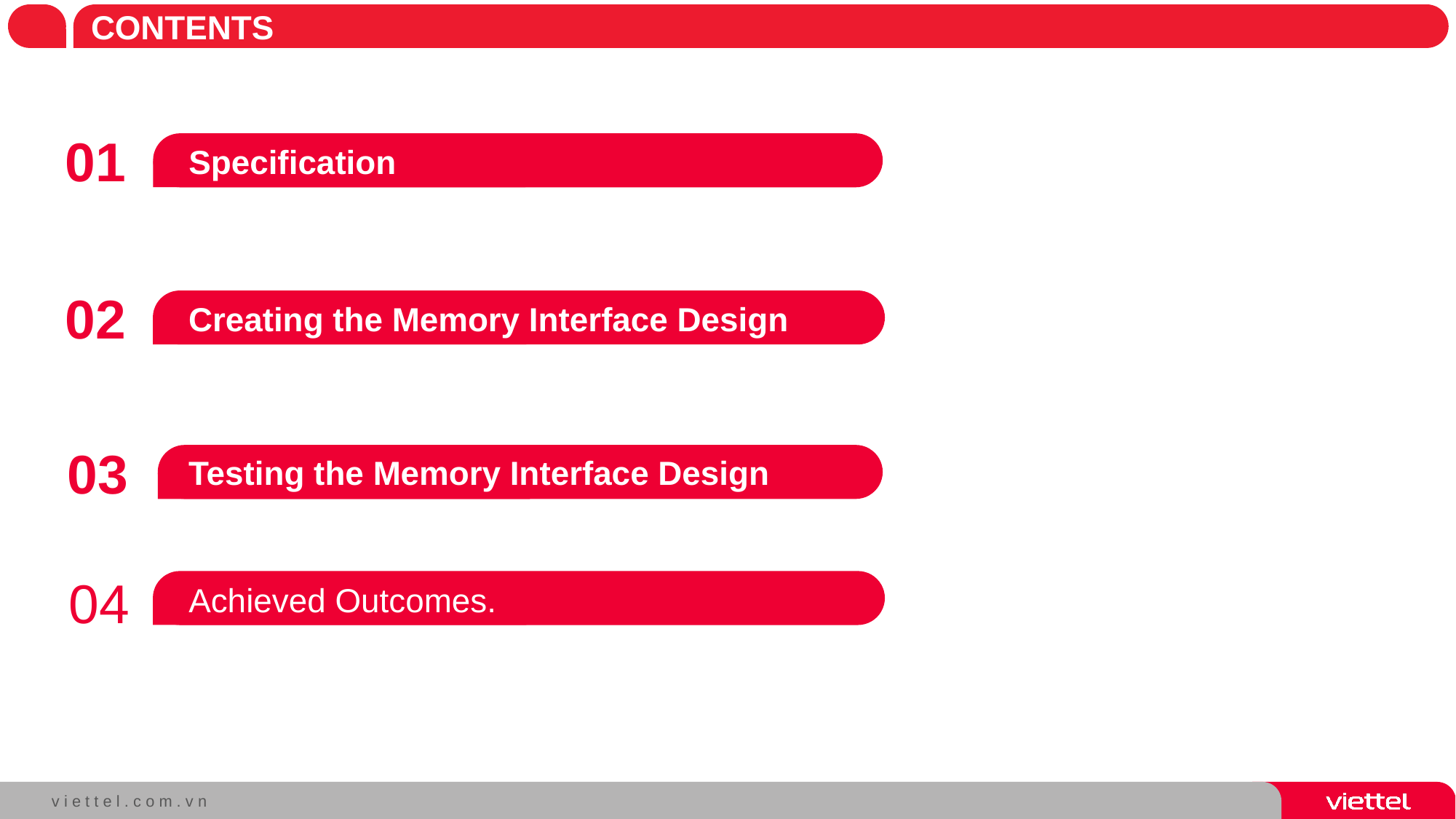

# CONTENTS
01

Specification
02

Creating the Memory Interface Design
03

Testing the Memory Interface Design

04

Achieved Outcomes.
Testing the Register Design